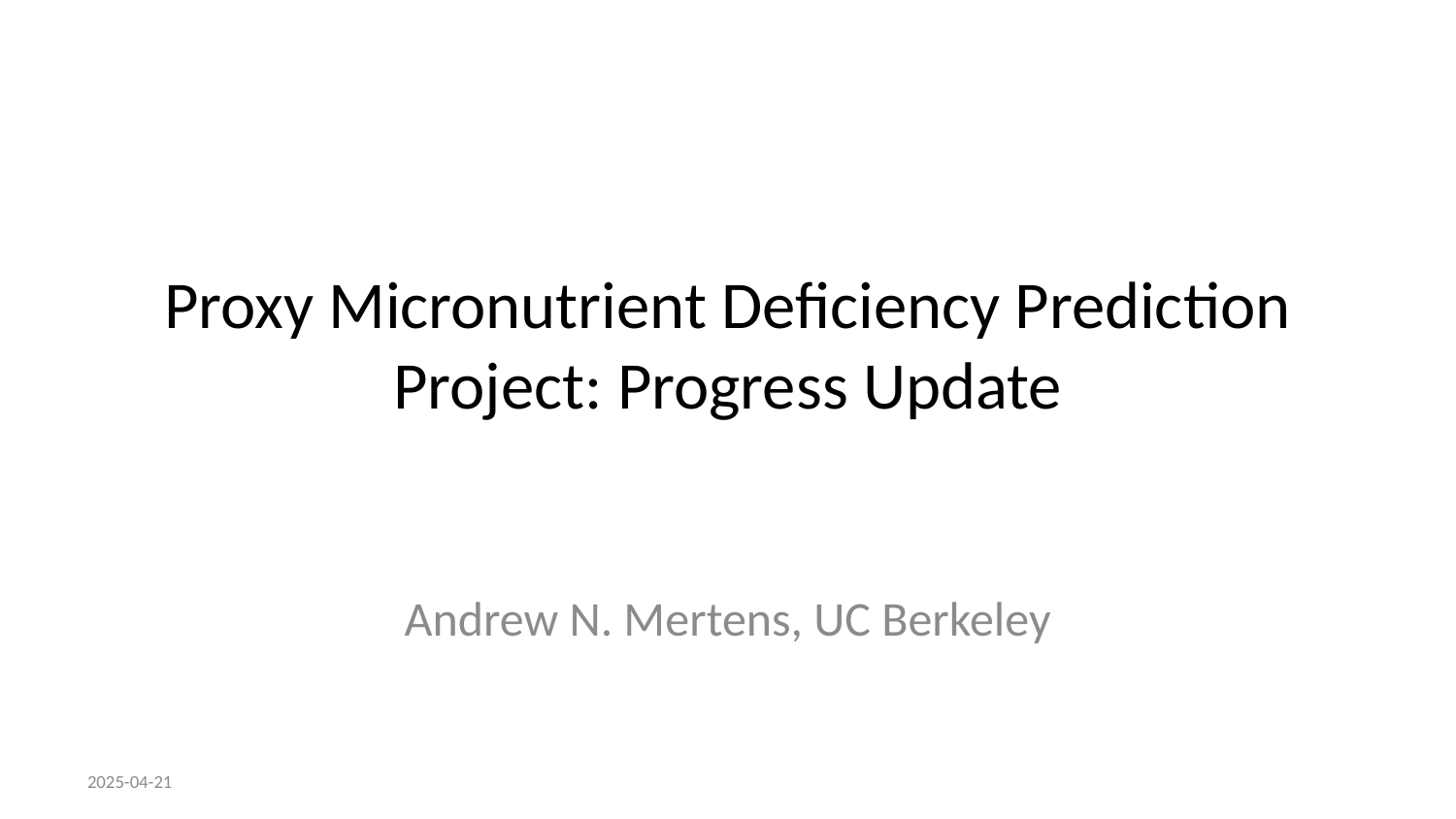

# Proxy Micronutrient Deficiency Prediction Project: Progress Update
Andrew N. Mertens, UC Berkeley
2025-04-21